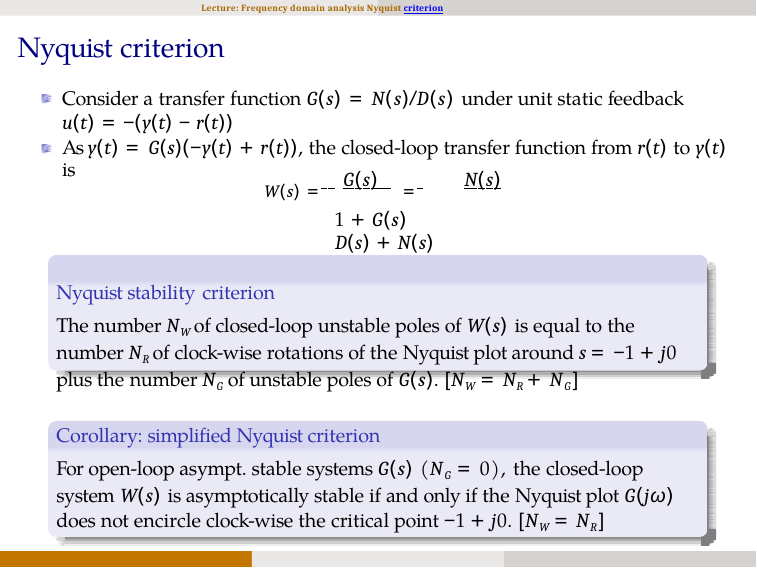

Lecture: Frequency domain analysis Nyquist criterion

# Nyquist criterion
Consider a transfer function G(s) = N(s)/D(s) under unit static feedback
u(t) = −(y(t) − r(t))
As y(t) = G(s)(−y(t) + r(t)), the closed-loop transfer function from r(t) to y(t)
is
W(s) =  G(s)   = 	N(s)
1 + G(s)	D(s) + N(s)
Nyquist stability criterion
The number NW of closed-loop unstable poles of W(s) is equal to the  number NR of clock-wise rotations of the Nyquist plot around s = −1 + j0  plus the number NG of unstable poles of G(s). [NW = NR + NG]

Corollary: simplified Nyquist criterion
For open-loop asympt. stable systems G(s) (NG = 0), the closed-loop  system W(s) is asymptotically stable if and only if the Nyquist plot G(jω)  does not encircle clock-wise the critical point −1 + j0. [NW = NR]